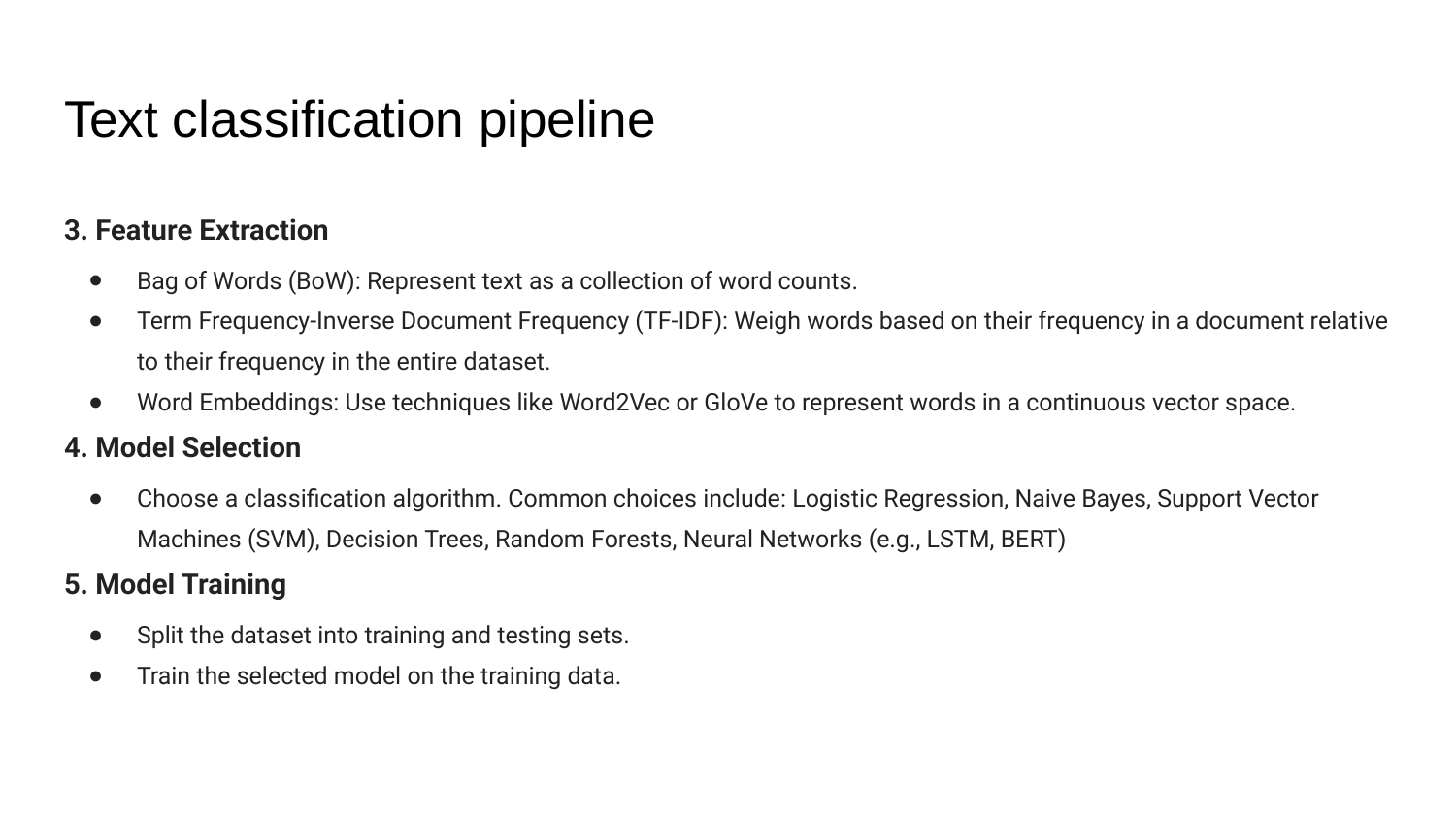

# Text classification pipeline

3. Feature Extraction
Bag of Words (BoW): Represent text as a collection of word counts.
Term Frequency-Inverse Document Frequency (TF-IDF): Weigh words based on their frequency in a document relative to their frequency in the entire dataset.
Word Embeddings: Use techniques like Word2Vec or GloVe to represent words in a continuous vector space.
4. Model Selection
Choose a classification algorithm. Common choices include: Logistic Regression, Naive Bayes, Support Vector Machines (SVM), Decision Trees, Random Forests, Neural Networks (e.g., LSTM, BERT)
5. Model Training
Split the dataset into training and testing sets.
Train the selected model on the training data.